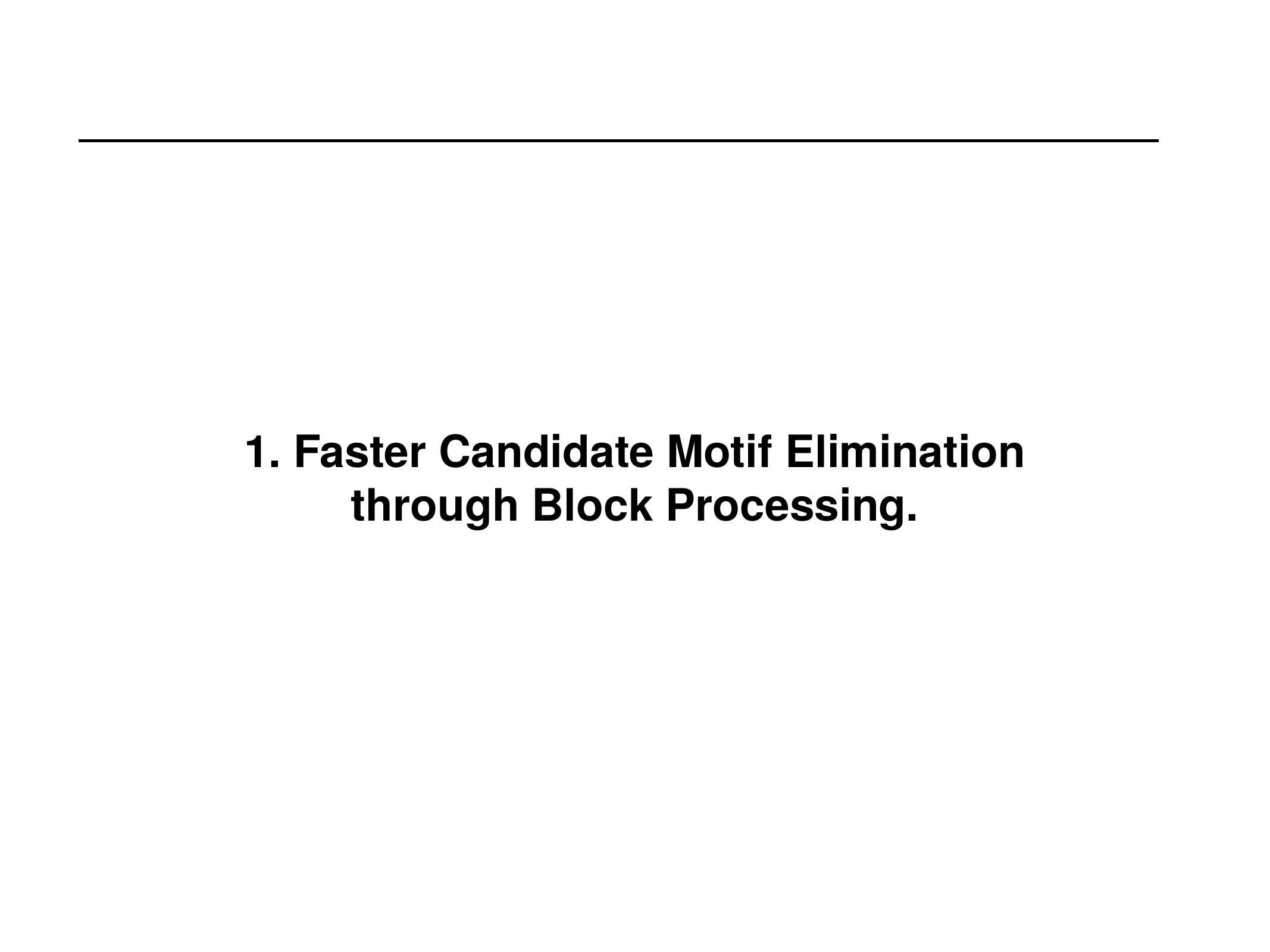

1. Faster Candidate Motif Elimination through Block Processing.